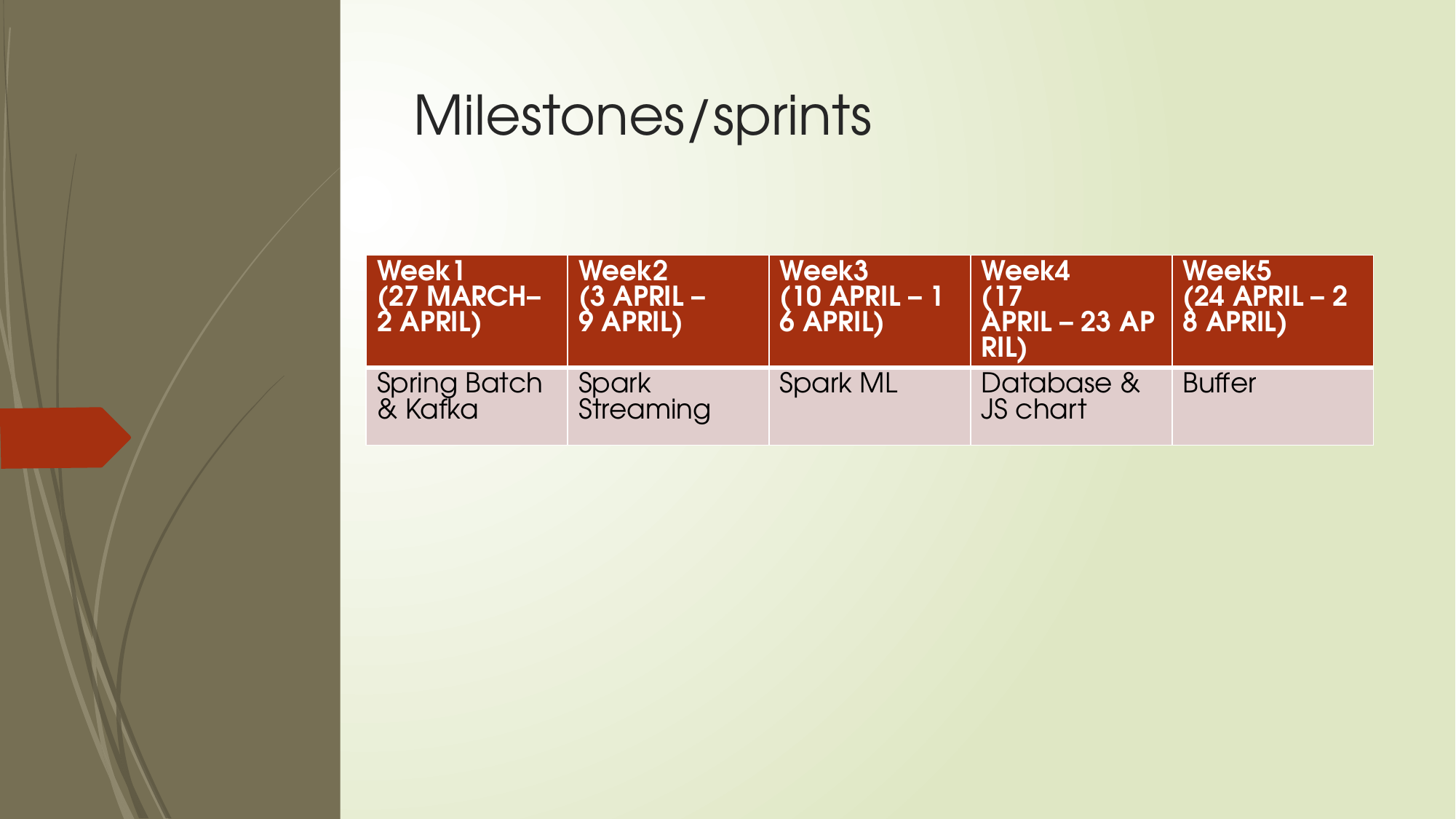

# Milestones/sprints
| Week1 (27 MARCH– 2 APRIL) | Week2  (3 APRIL – 9 APRIL) | Week3  (10 APRIL – 16 APRIL) | Week4  (17 APRIL – 23 APRIL) | Week5 (24 APRIL – 28 APRIL) |
| --- | --- | --- | --- | --- |
| Spring Batch & Kafka | Spark Streaming | Spark ML | Database & JS chart | Buffer |